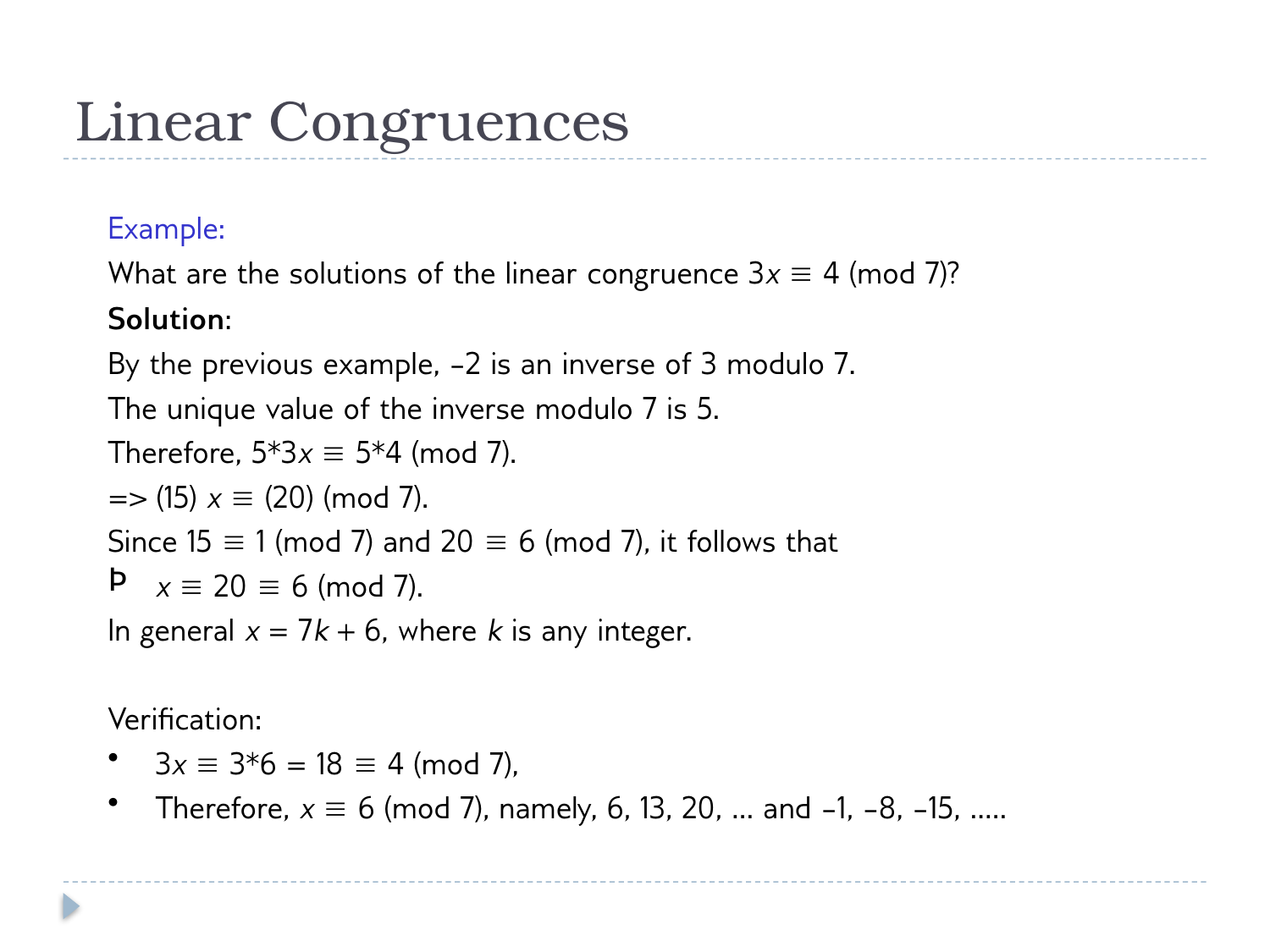

# Linear Congruences
Example:
What are the solutions of the linear congruence 3x ≡ 4 (mod 7)?
Solution:
By the previous example, –2 is an inverse of 3 modulo 7.
The unique value of the inverse modulo 7 is 5.
Therefore, 5*3x ≡ 5*4 (mod 7).
=> (15) x ≡ (20) (mod 7).
Since 15 ≡ 1 (mod 7) and 20 ≡ 6 (mod 7), it follows that
x ≡ 20 ≡ 6 (mod 7).
In general x = 7k + 6, where k is any integer.

Verification:
3x ≡ 3*6 = 18 ≡ 4 (mod 7),
Therefore, x ≡ 6 (mod 7), namely, 6, 13, 20, … and –1, –8, –15, …..